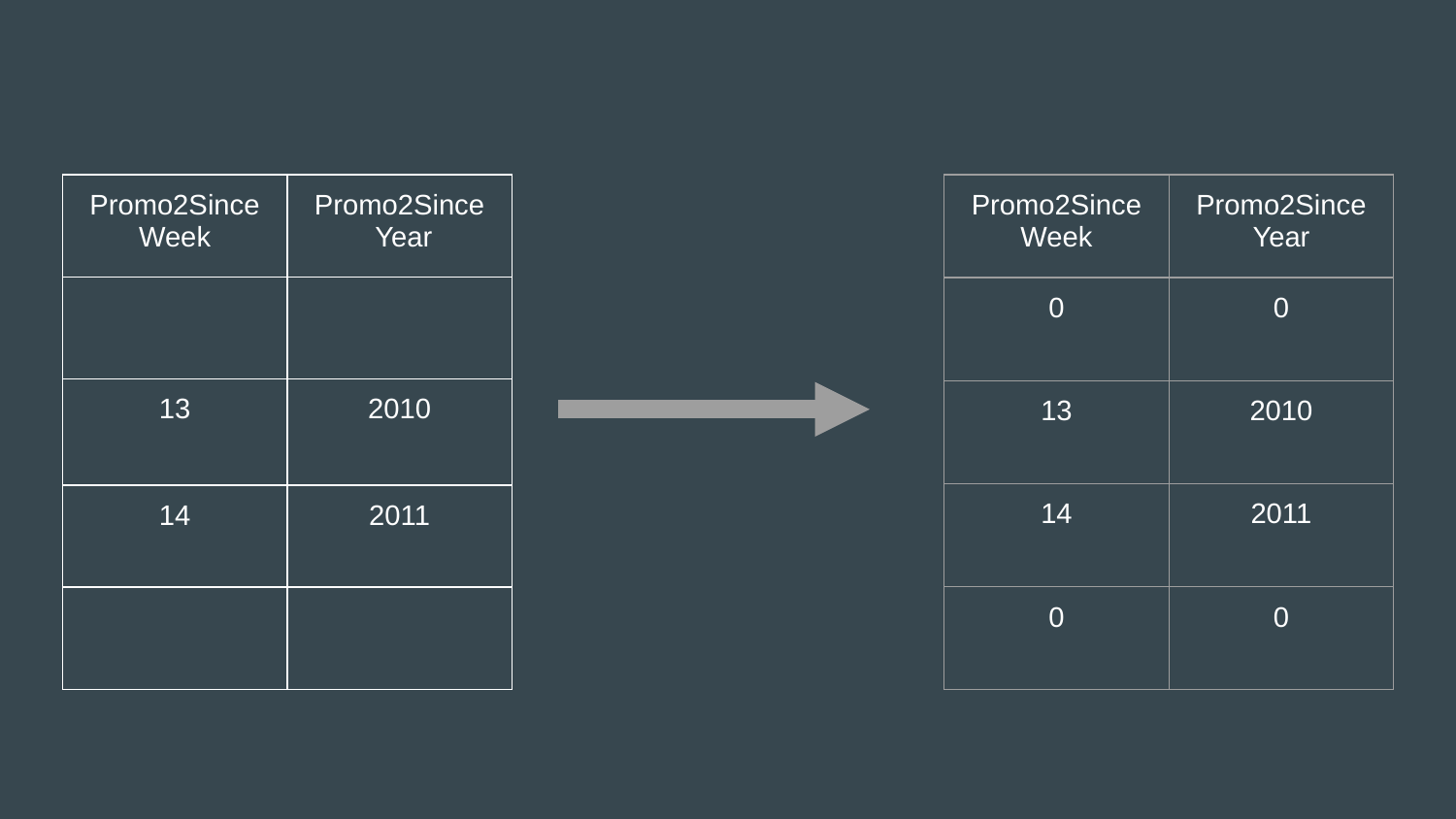

| Promo2SinceWeek | Promo2Since Year |
| --- | --- |
| 0 | 0 |
| 13 | 2010 |
| 14 | 2011 |
| 0 | 0 |
| Promo2SinceWeek | Promo2Since Year |
| --- | --- |
|  |  |
| 13 | 2010 |
| 14 | 2011 |
|  |  |